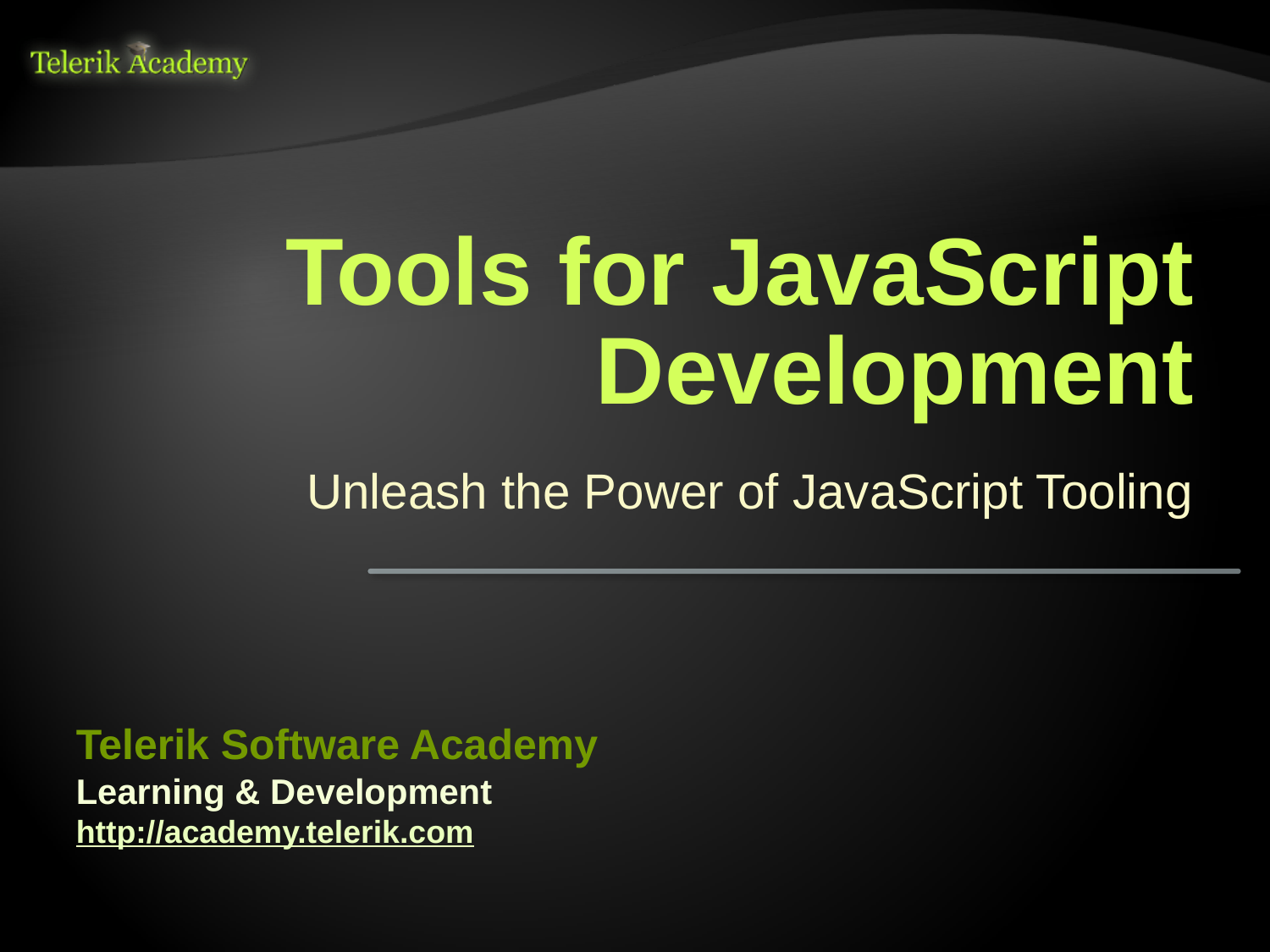

# Tools for JavaScript Development
Unleash the Power of JavaScript Tooling
Telerik Software Academy
Learning & Development
http://academy.telerik.com